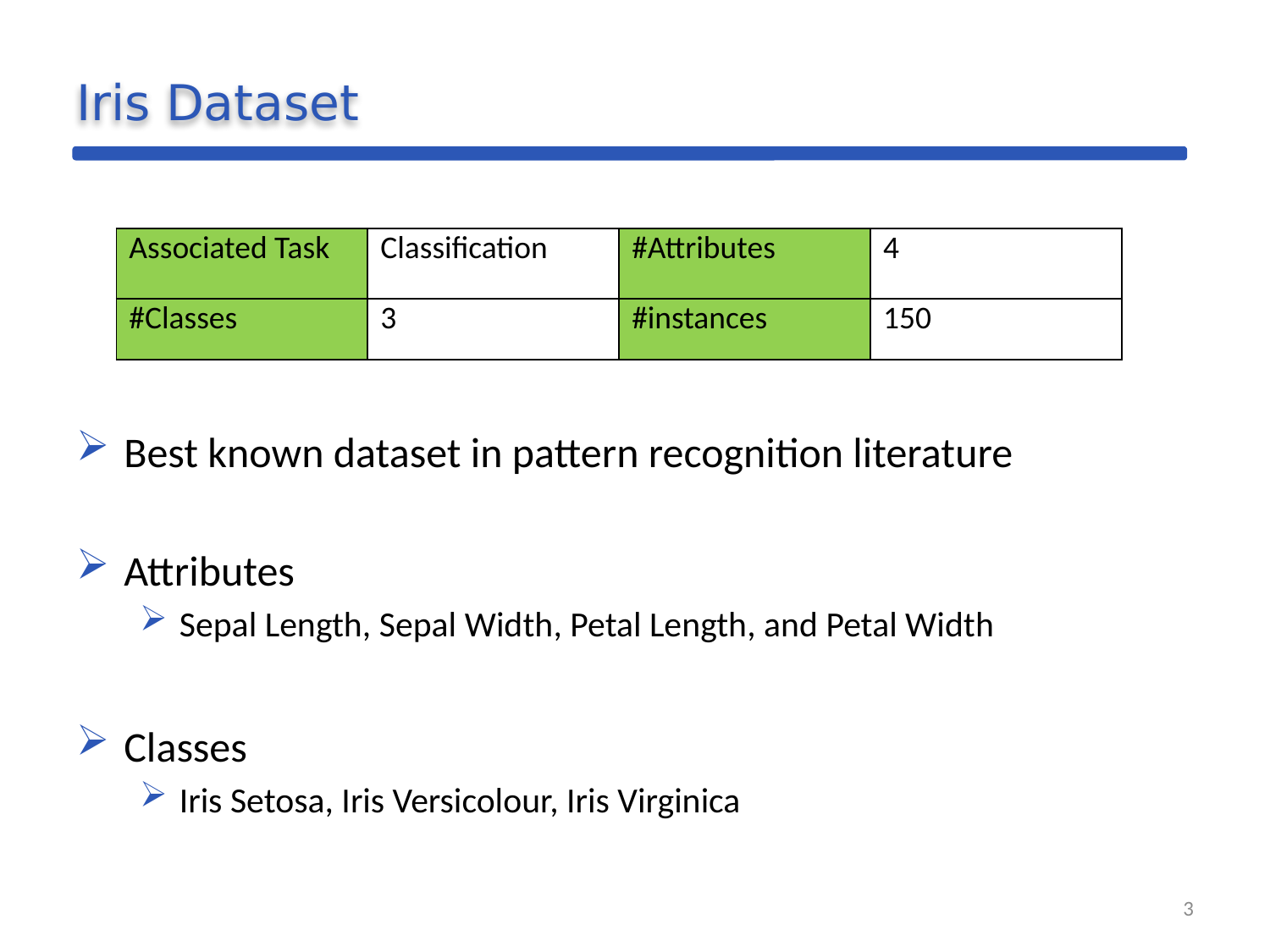

# Iris Dataset

| Associated Task | Classification | #Attributes | 4 |
| --- | --- | --- | --- |
| #Classes | 3 | #instances | 150 |

Best known dataset in pattern recognition literature

Attributes
Sepal Length, Sepal Width, Petal Length, and Petal Width

Classes
Iris Setosa, Iris Versicolour, Iris Virginica

3